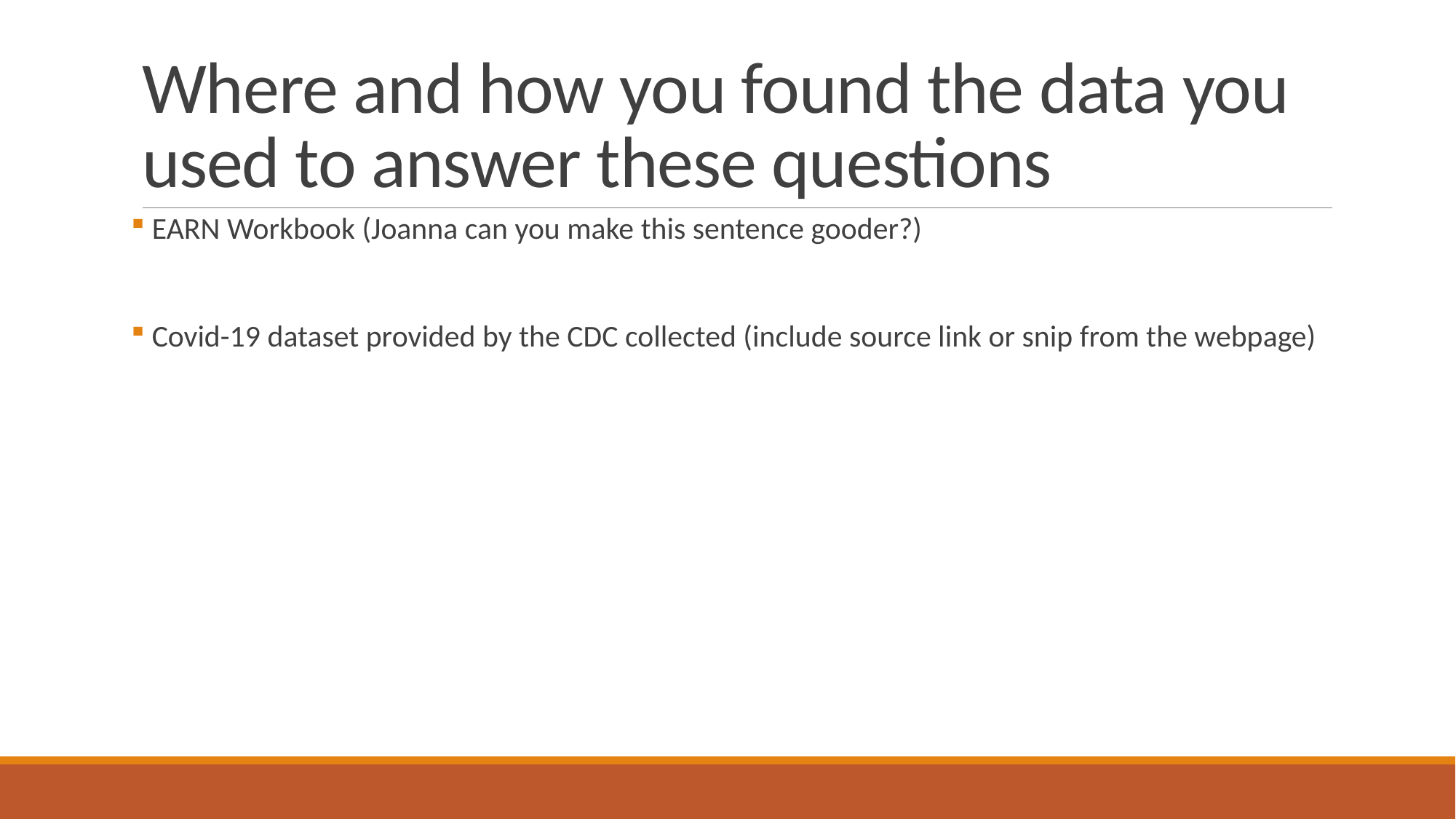

# Where and how you found the data you used to answer these questions
 EARN Workbook (Joanna can you make this sentence gooder?)

 Covid-19 dataset provided by the CDC collected (include source link or snip from the webpage)